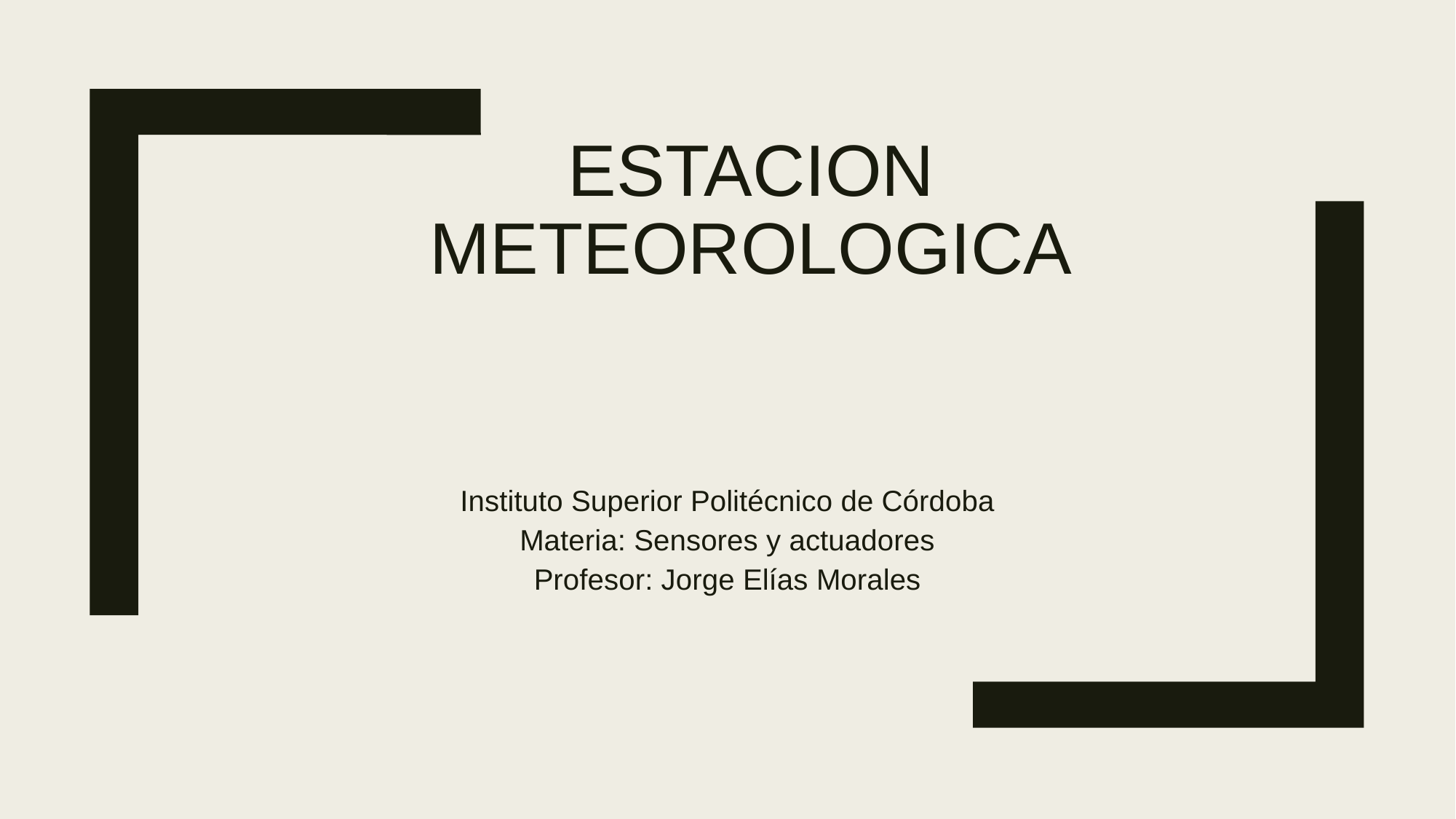

# Estacion Meteorologica
Instituto Superior Politécnico de Córdoba
Materia: Sensores y actuadores
Profesor: Jorge Elías Morales